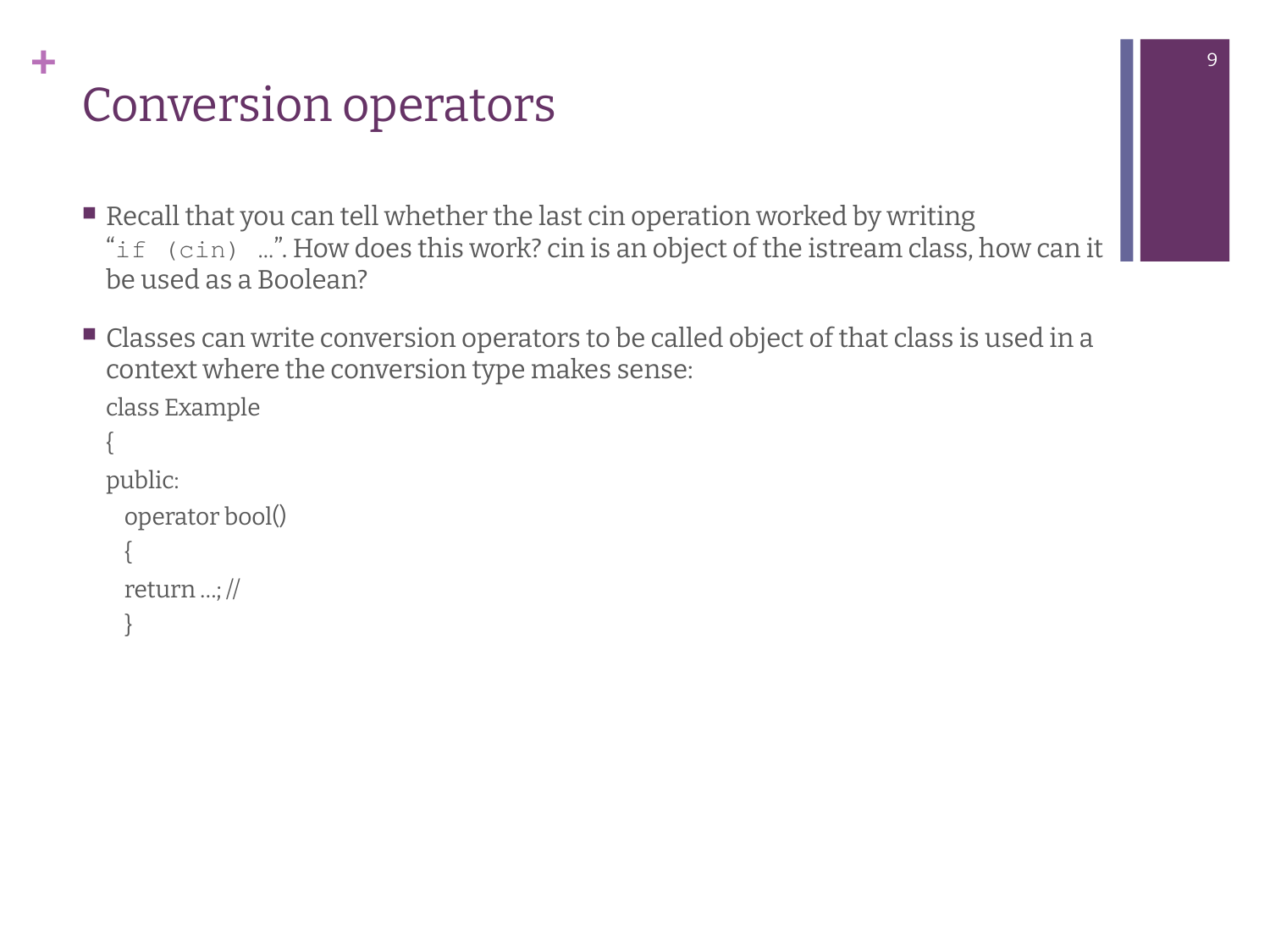

9
# Conversion operators
Recall that you can tell whether the last cin operation worked by writing
“if (cin) …”. How does this work? cin is an object of the istream class, how can it be used as a Boolean?
Classes can write conversion operators to be called object of that class is used in a context where the conversion type makes sense:
class Example
{
public:
    operator bool()
    {
    return …; //
    }